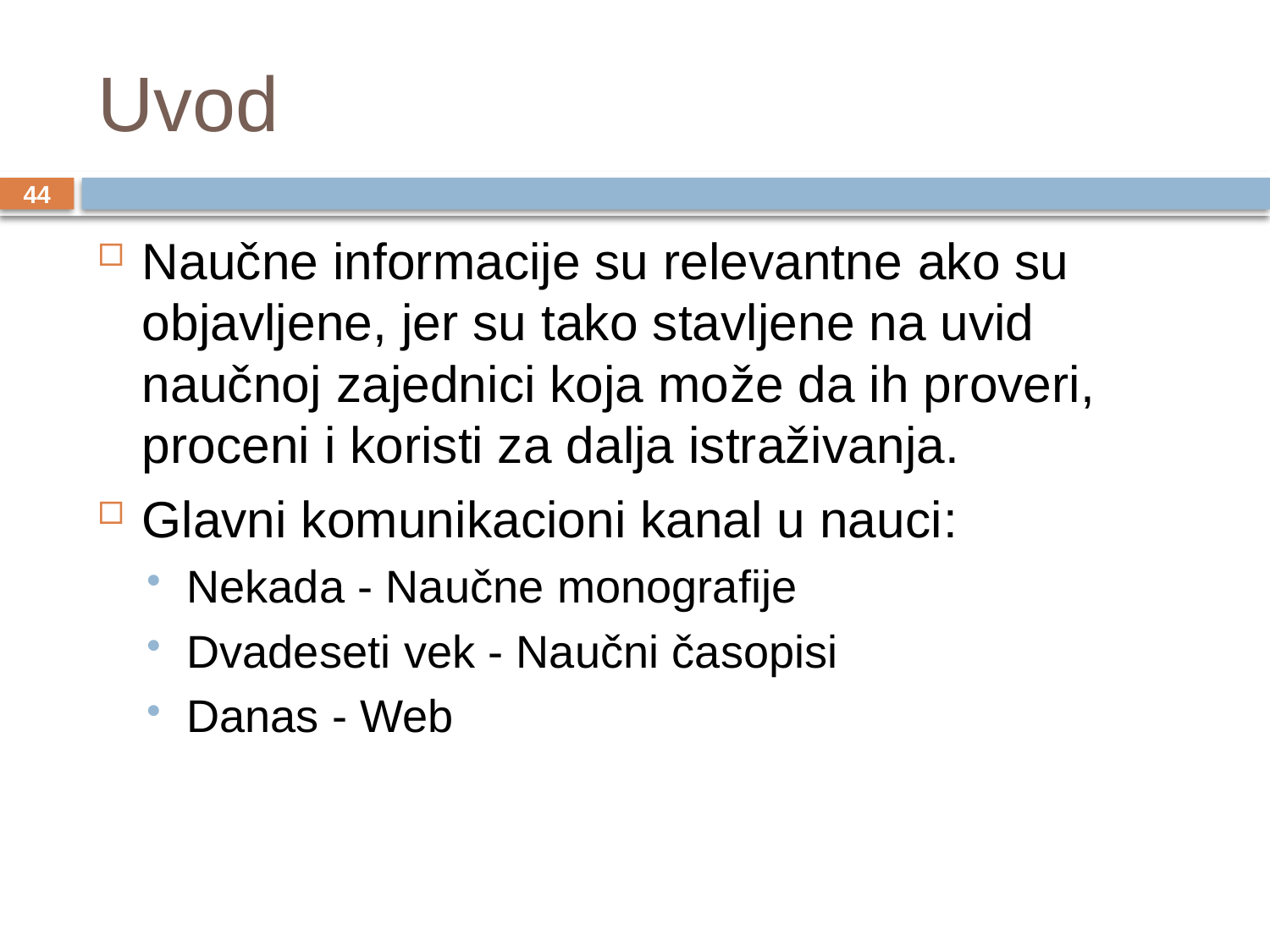

# Uvod
44
Naučne informacije su relevantne ako su objavljene, jer su tako stavljene na uvid naučnoj zajednici koja može da ih proveri, proceni i koristi za dalja istraživanja.
Glavni komunikacioni kanal u nauci:
Nekada - Naučne monografije
Dvadeseti vek - Naučni časopisi
Danas - Web